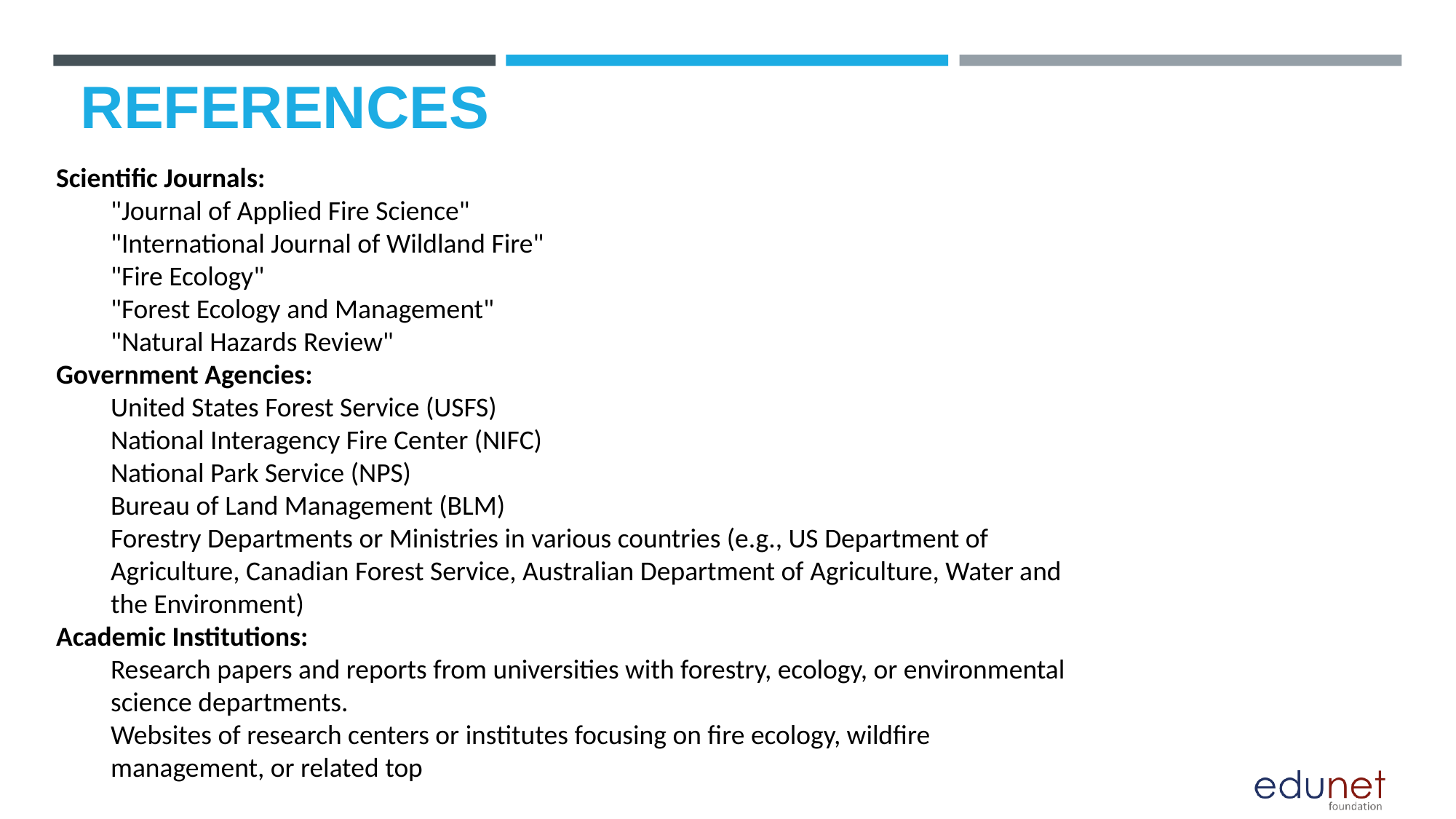

# REFERENCES
Scientific Journals:
"Journal of Applied Fire Science"
"International Journal of Wildland Fire"
"Fire Ecology"
"Forest Ecology and Management"
"Natural Hazards Review"
Government Agencies:
United States Forest Service (USFS)
National Interagency Fire Center (NIFC)
National Park Service (NPS)
Bureau of Land Management (BLM)
Forestry Departments or Ministries in various countries (e.g., US Department of Agriculture, Canadian Forest Service, Australian Department of Agriculture, Water and the Environment)
Academic Institutions:
Research papers and reports from universities with forestry, ecology, or environmental science departments.
Websites of research centers or institutes focusing on fire ecology, wildfire management, or related top